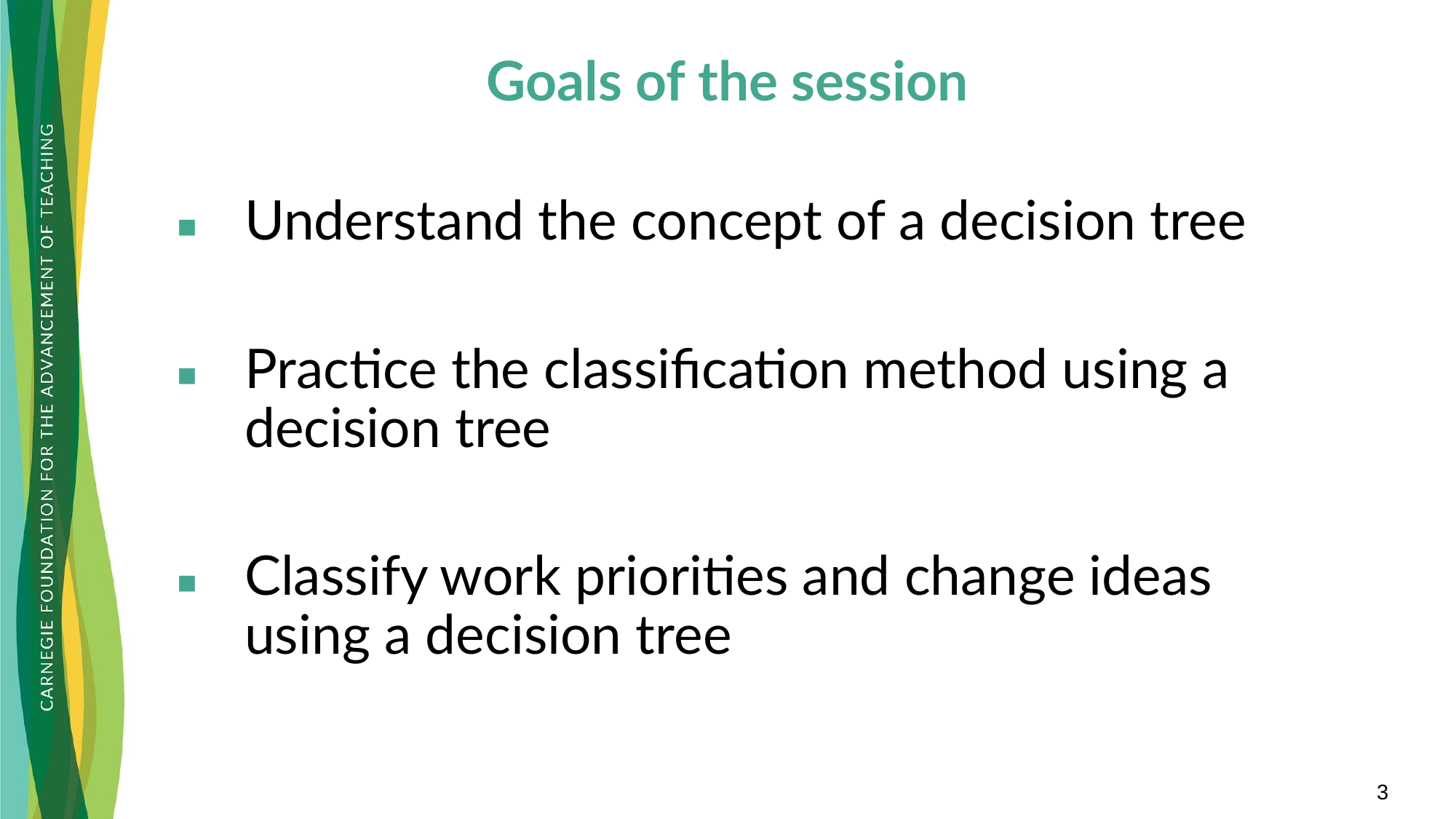

# Goals of the session
Understand the concept of a decision tree

Practice the classification method using a decision tree

Classify work priorities and change ideas using a decision tree
3